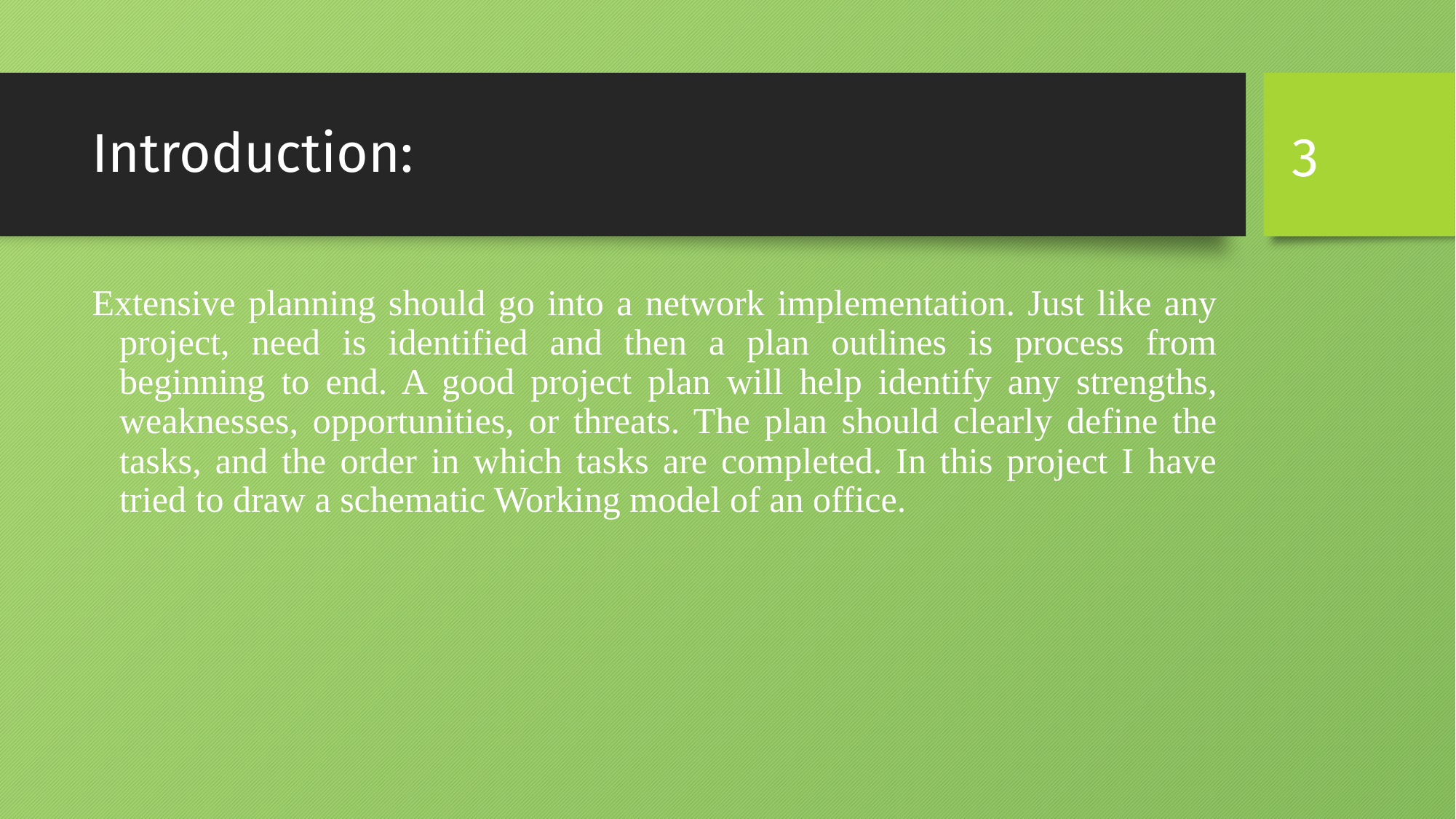

# Introduction:
3
Extensive planning should go into a network implementation. Just like any project, need is identified and then a plan outlines is process from beginning to end. A good project plan will help identify any strengths, weaknesses, opportunities, or threats. The plan should clearly define the tasks, and the order in which tasks are completed. In this project I have tried to draw a schematic Working model of an office.